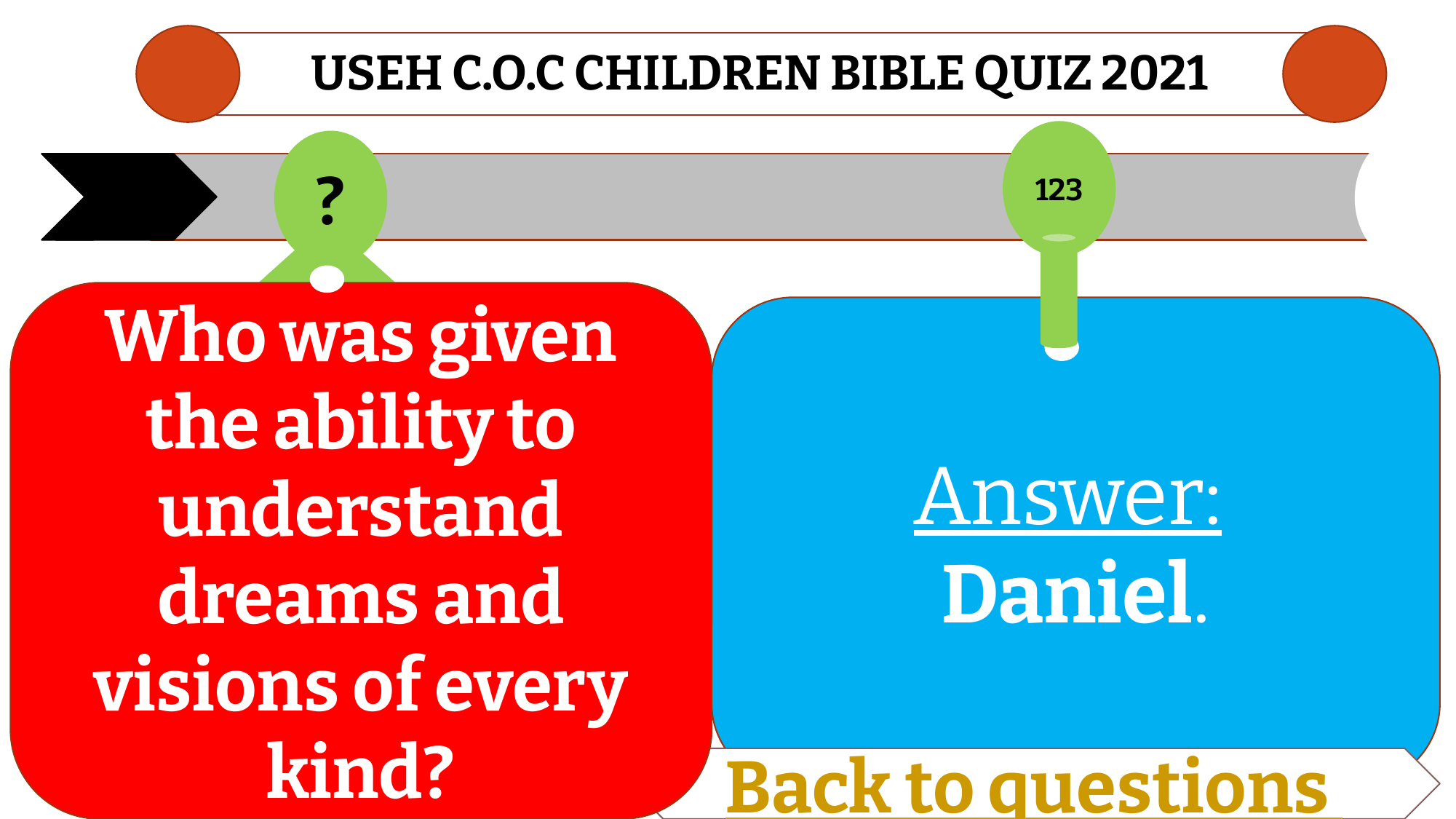

# USEH C.O.C CHILDREN Bible QUIZ 2021
123
?

Who was given the ability to understand dreams and visions of every kind?
Answer:
Daniel.

Back to questions